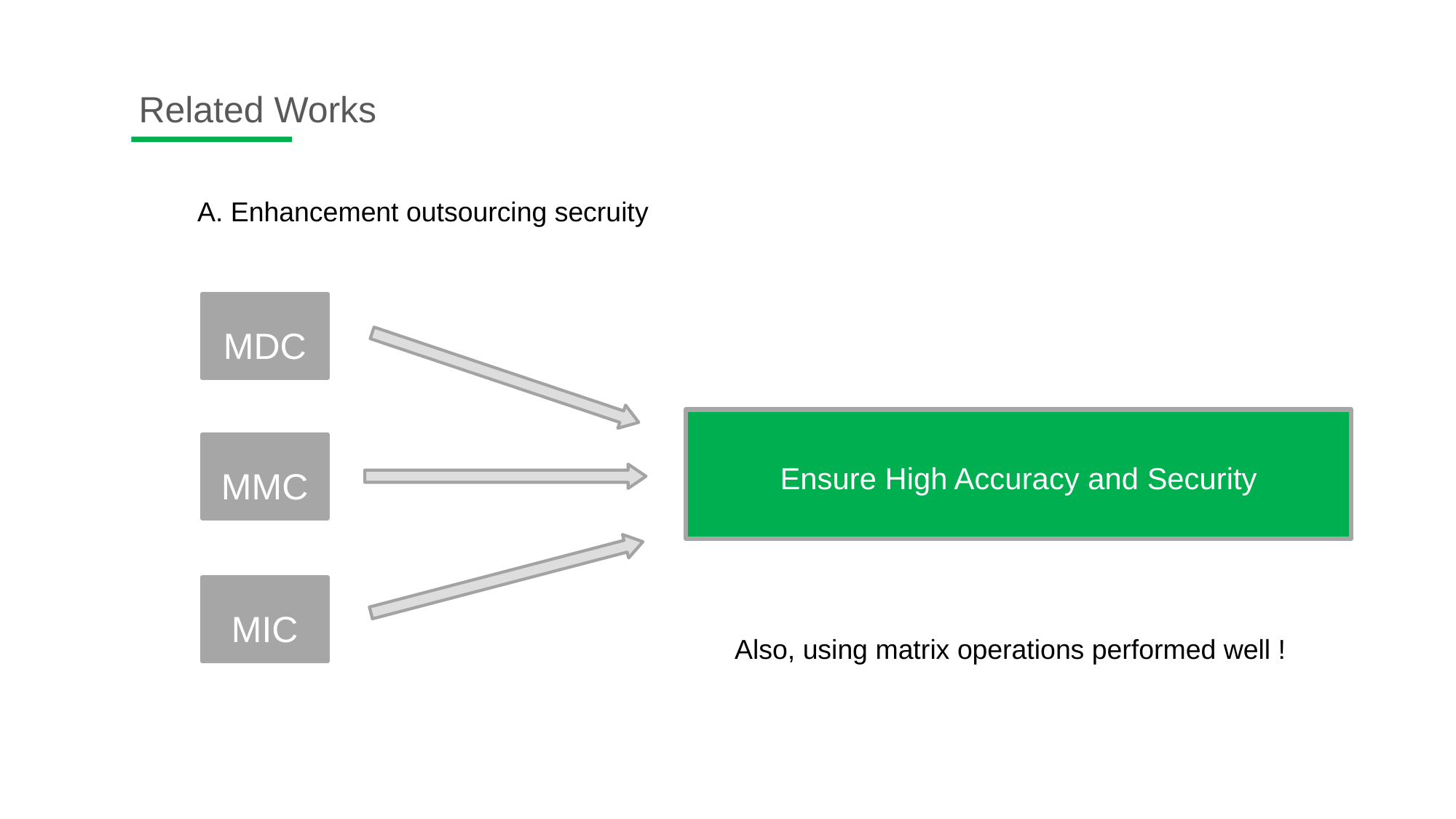

Related Works
A. Enhancement outsourcing secruity
MDC

Ensure High Accuracy and Security
MMC

MIC
Also, using matrix operations performed well !